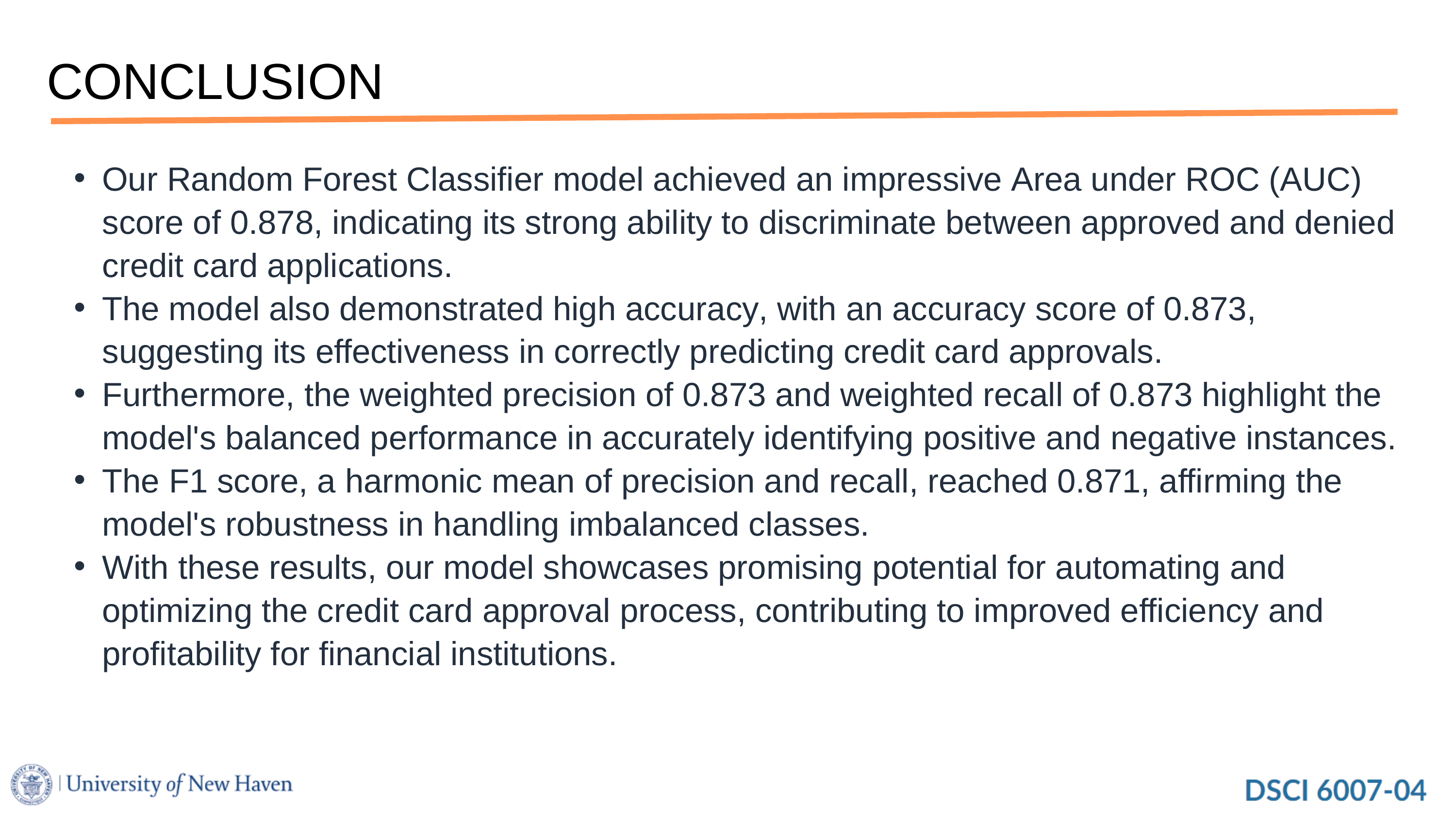

CONCLUSION

Our Random Forest Classifier model achieved an impressive Area under ROC (AUC) score of 0.878, indicating its strong ability to discriminate between approved and denied credit card applications.
The model also demonstrated high accuracy, with an accuracy score of 0.873, suggesting its effectiveness in correctly predicting credit card approvals.
Furthermore, the weighted precision of 0.873 and weighted recall of 0.873 highlight the model's balanced performance in accurately identifying positive and negative instances.
The F1 score, a harmonic mean of precision and recall, reached 0.871, affirming the model's robustness in handling imbalanced classes.
With these results, our model showcases promising potential for automating and optimizing the credit card approval process, contributing to improved efficiency and profitability for financial institutions.